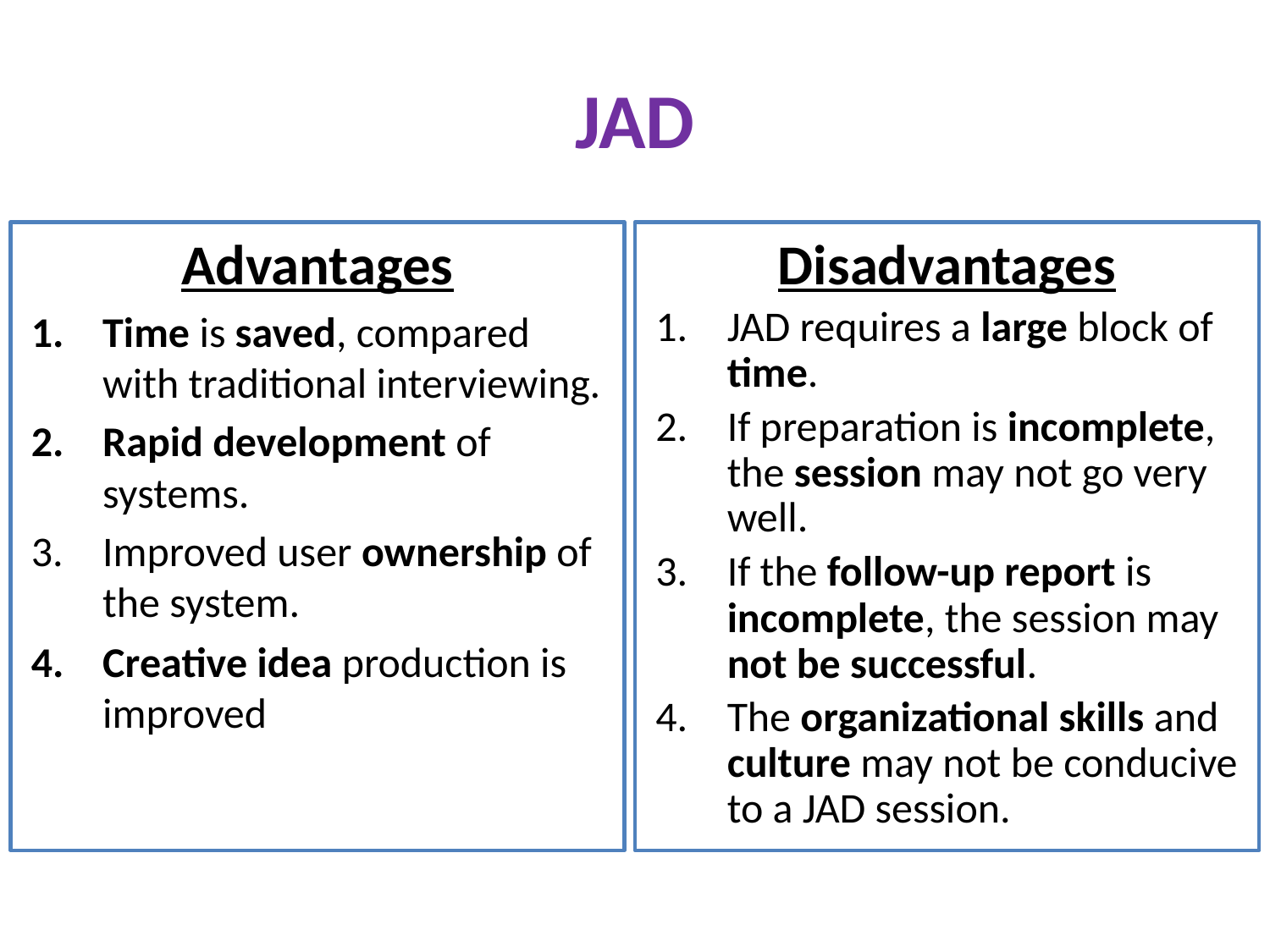

# JAD
Advantages
Time is saved, compared with traditional interviewing.
Rapid development of systems.
Improved user ownership of the system.
Creative idea production is improved
Disadvantages
JAD requires a large block of time.
If preparation is incomplete, the session may not go very well.
If the follow-up report is incomplete, the session may not be successful.
The organizational skills and culture may not be conducive to a JAD session.